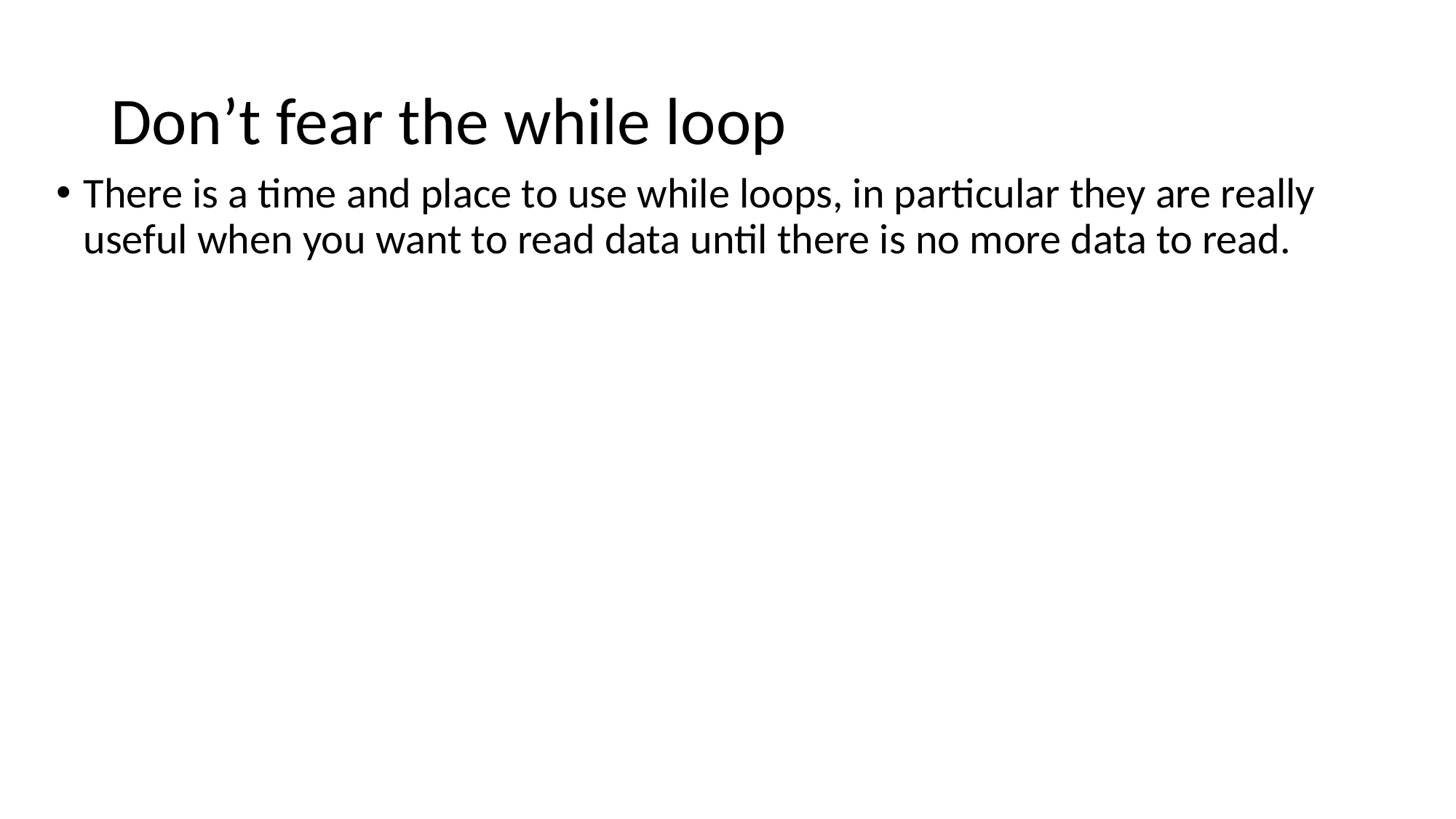

# Don’t fear the while loop
There is a time and place to use while loops, in particular they are really useful when you want to read data until there is no more data to read.